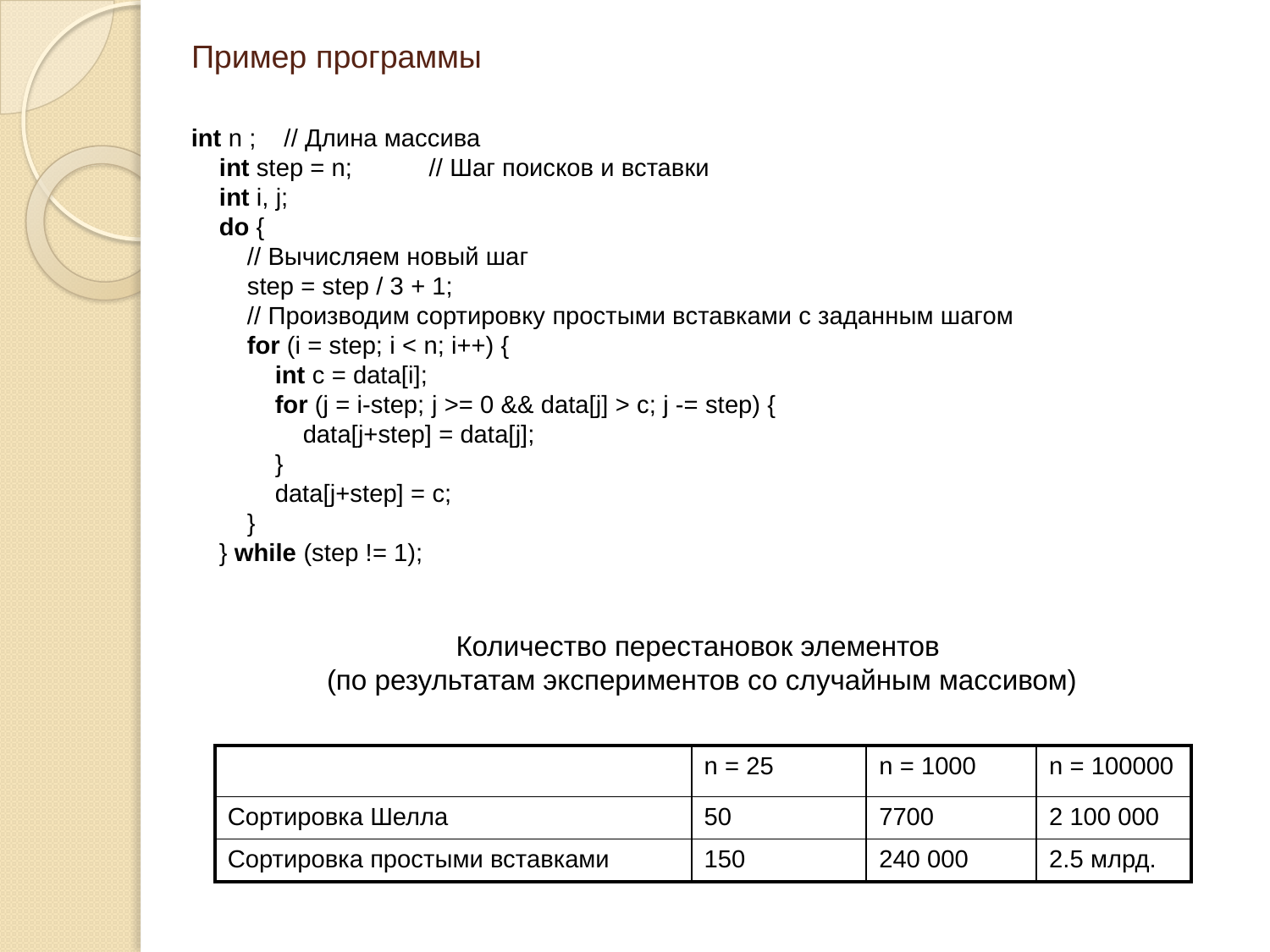

# Пример программы
int n ;    // Длина массива
    int step = n;           // Шаг поисков и вставки
    int i, j;
    do {
        // Вычисляем новый шаг
        step = step / 3 + 1;
        // Производим сортировку простыми вставками с заданным шагом
        for (i = step; i < n; i++) {
            int c = data[i];
            for (j = i-step; j >= 0 && data[j] > c; j -= step) {
                data[j+step] = data[j];
            }
            data[j+step] = c;
        }
    } while (step != 1);

Количество перестановок элементов
(по результатам экспериментов со случайным массивом)
|  | n = 25 | n = 1000 | n = 100000 |
| --- | --- | --- | --- |
| Сортировка Шелла | 50 | 7700 | 2 100 000 |
| Сортировка простыми вставками | 150 | 240 000 | 2.5 млрд. |